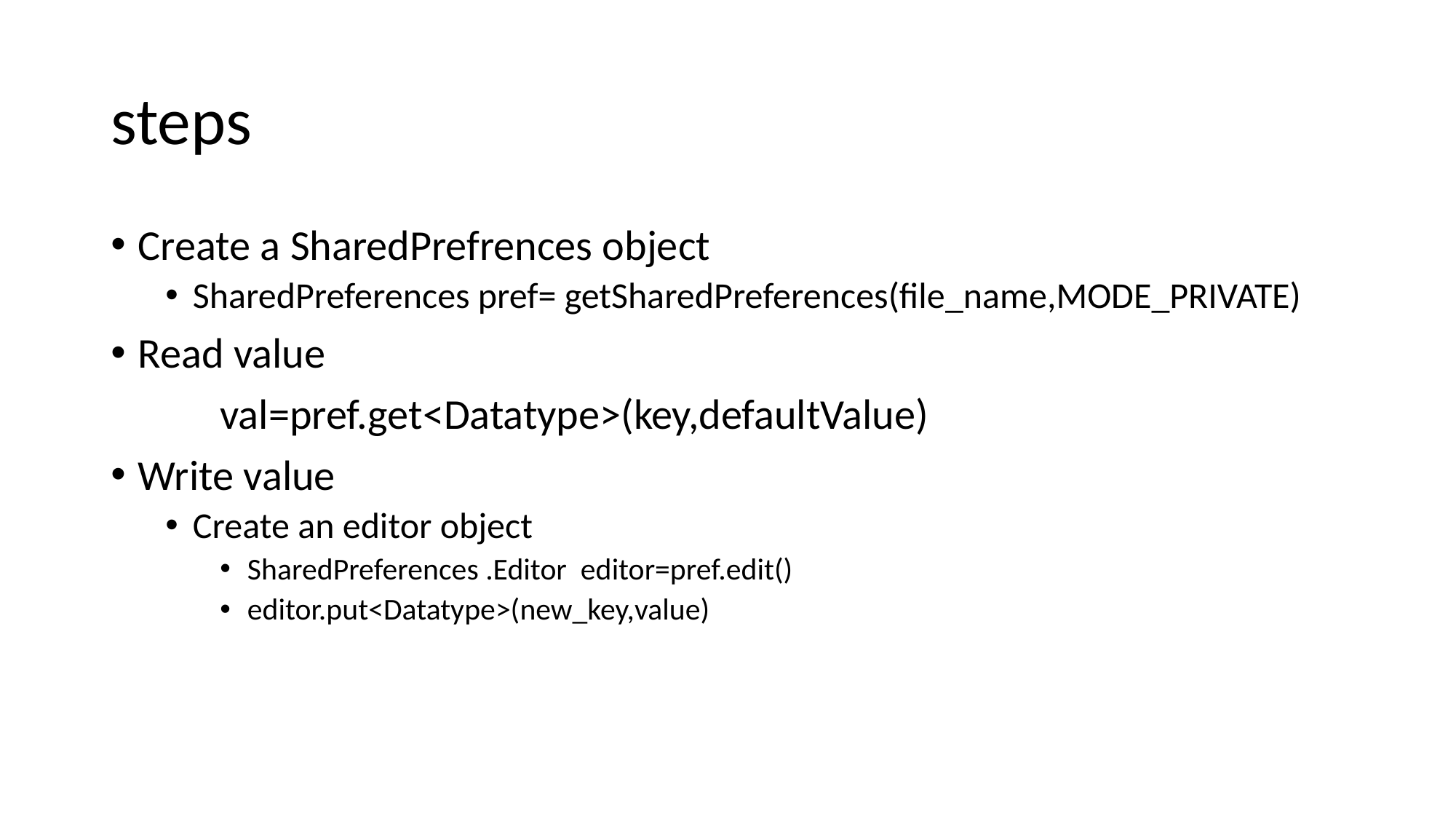

# steps
Create a SharedPrefrences object
SharedPreferences pref= getSharedPreferences(file_name,MODE_PRIVATE)
Read value
	val=pref.get<Datatype>(key,defaultValue)
Write value
Create an editor object
SharedPreferences .Editor  editor=pref.edit()
editor.put<Datatype>(new_key,value)